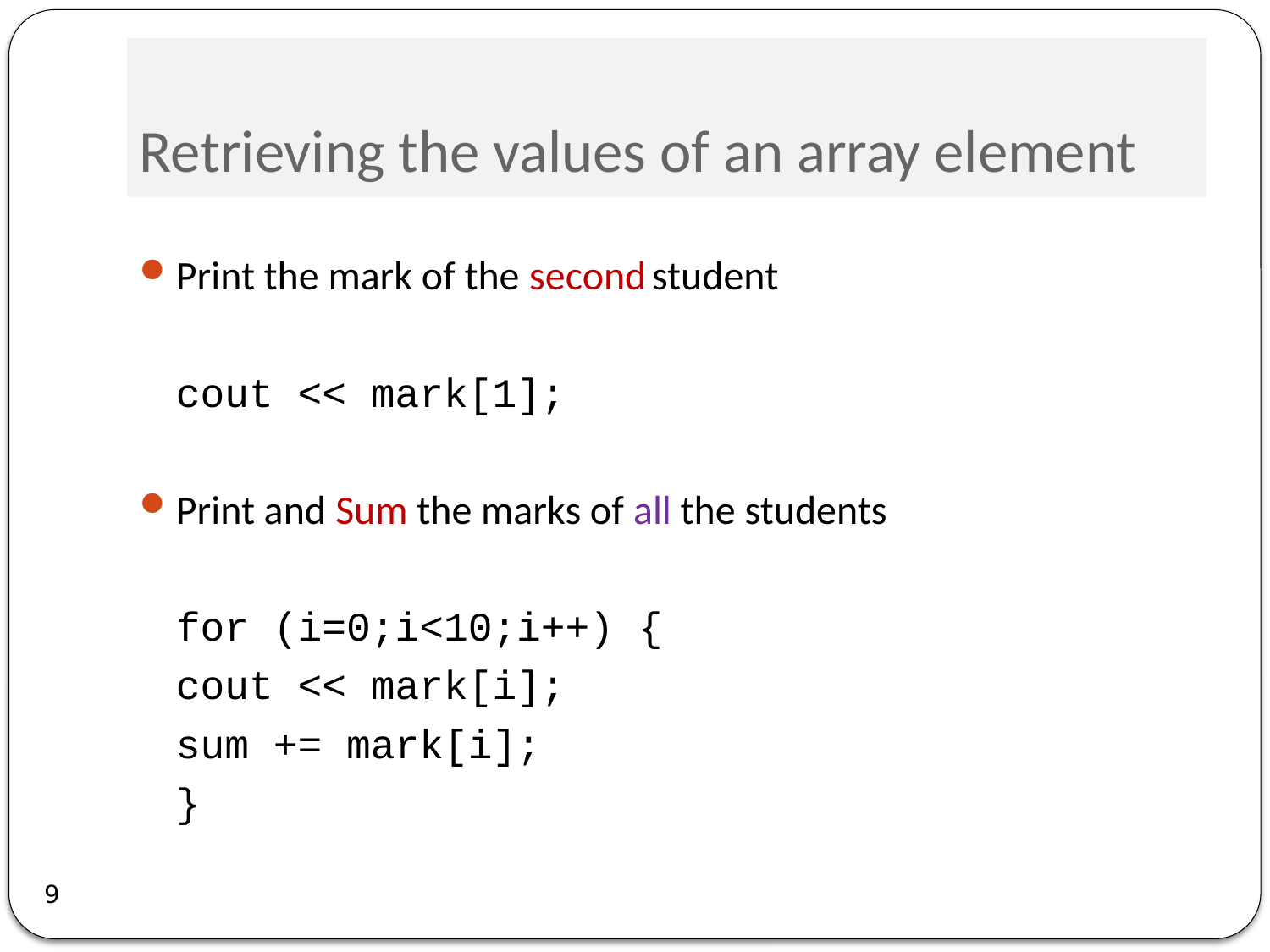

# Retrieving the values of an array element
Print the mark of the second student

	cout << mark[1];

Print and Sum the marks of all the students

	for (i=0;i<10;i++) {
		cout << mark[i];
		sum += mark[i];
	}
9